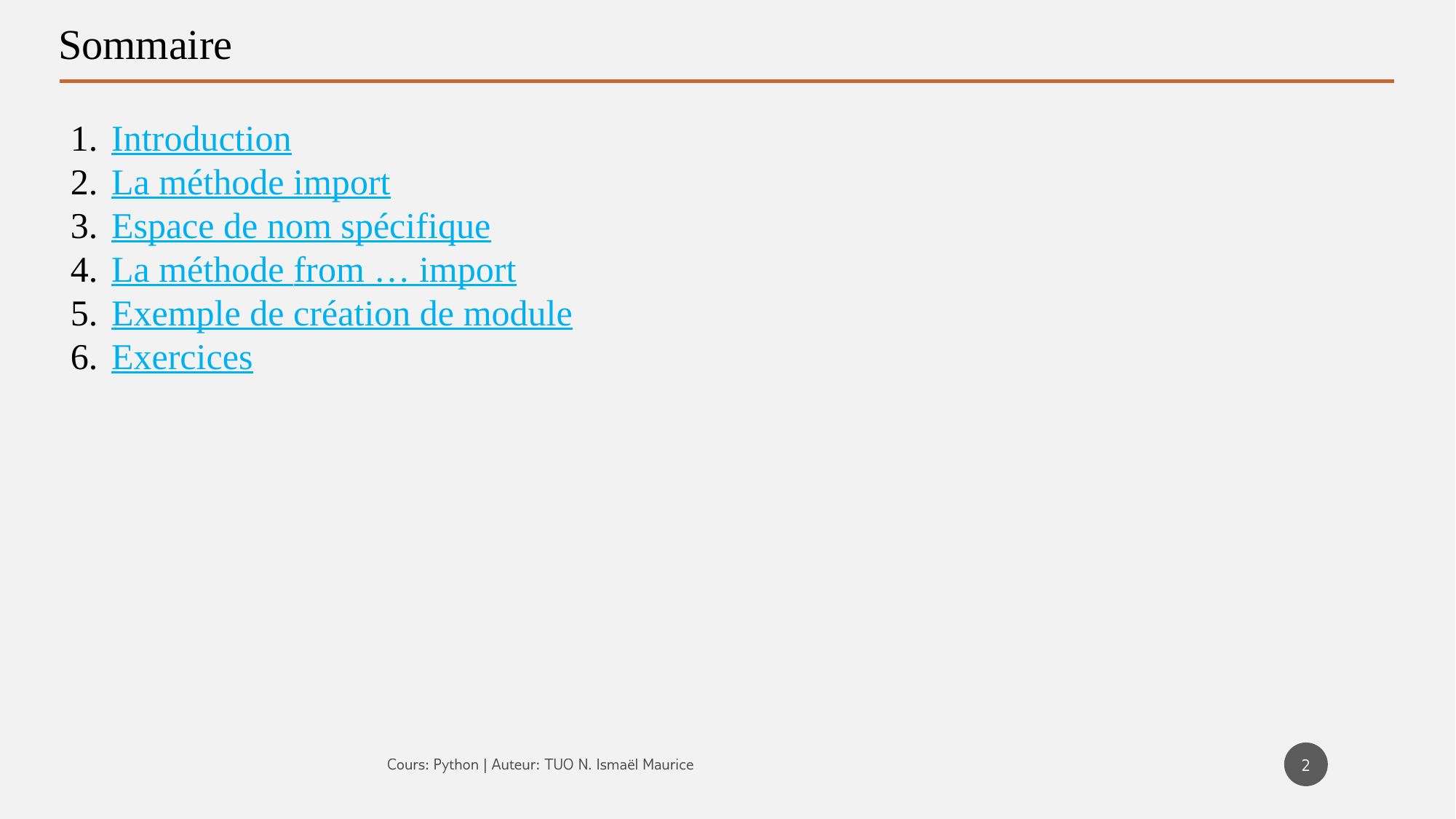

Sommaire
Introduction
La méthode import
Espace de nom spécifique
La méthode from … import
Exemple de création de module
Exercices

2
Cours: Python | Auteur: TUO N. Ismaël Maurice